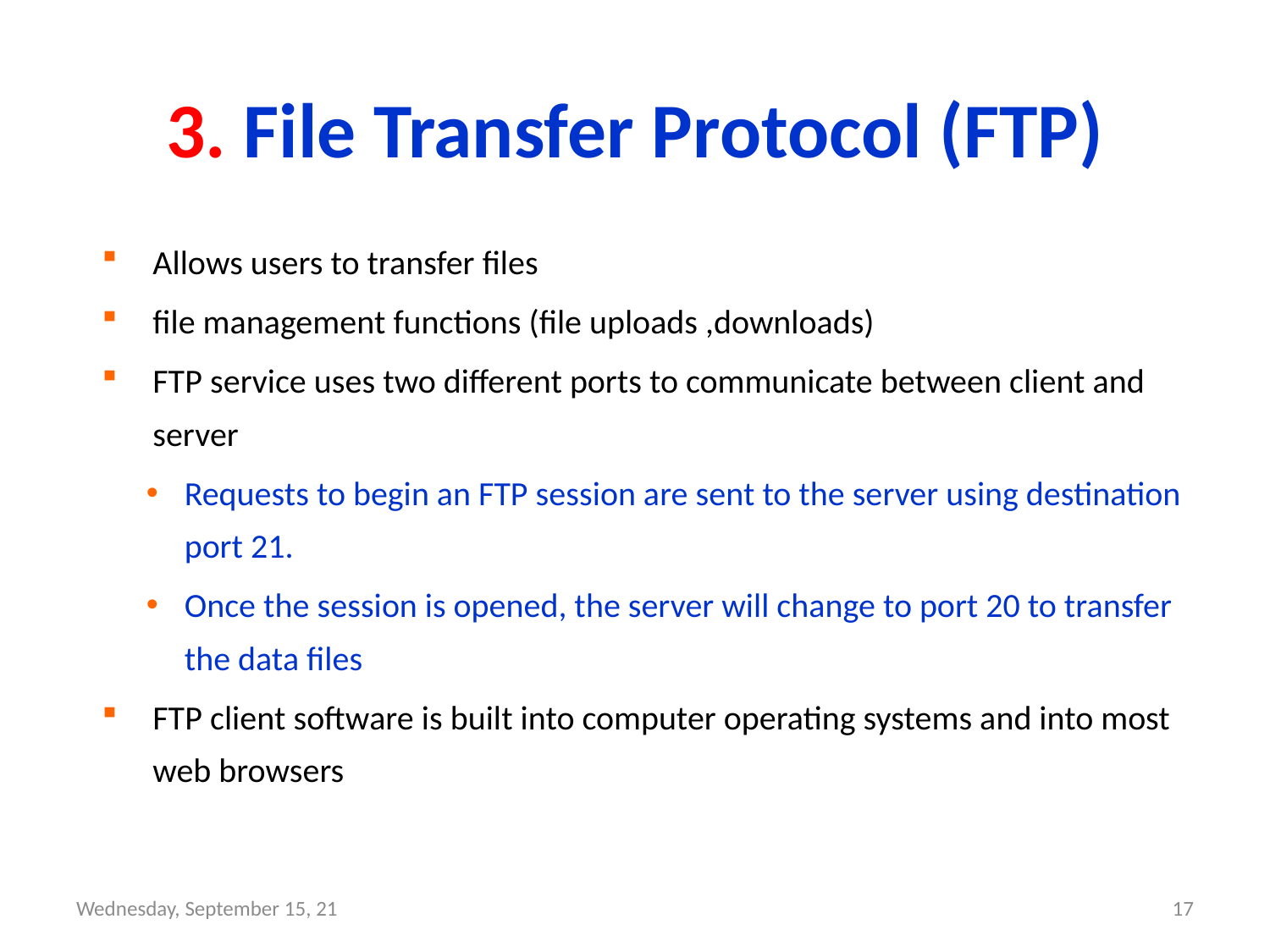

# 3. File Transfer Protocol (FTP)
Allows users to transfer files
file management functions (file uploads ,downloads)
FTP service uses two different ports to communicate between client and server
Requests to begin an FTP session are sent to the server using destination port 21.
Once the session is opened, the server will change to port 20 to transfer the data files
FTP client software is built into computer operating systems and into most web browsers

Wednesday, September 15, 21
17